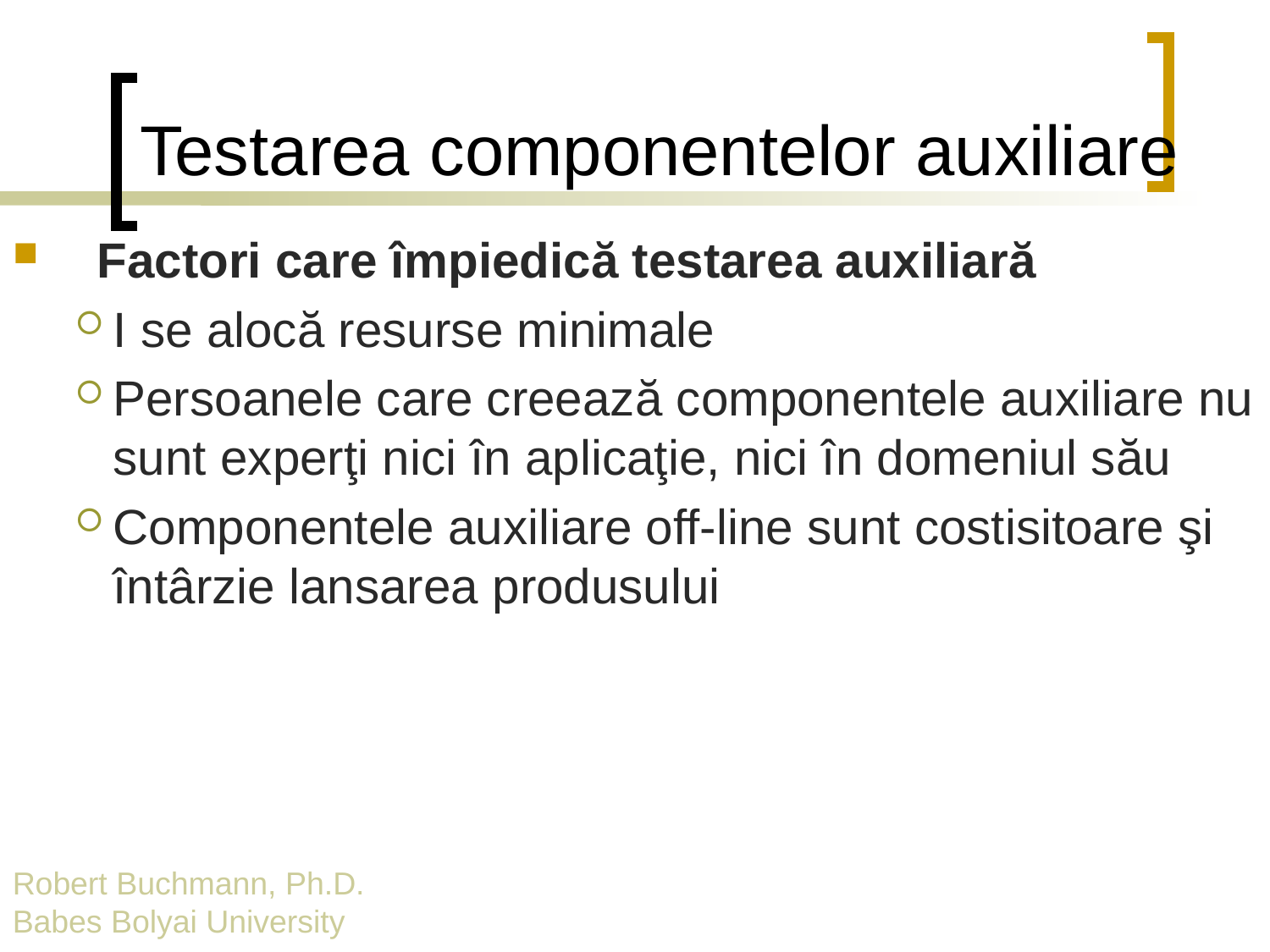

# Testarea componentelor auxiliare
Factori care împiedică testarea auxiliară
I se alocă resurse minimale
Persoanele care creează componentele auxiliare nu sunt experţi nici în aplicaţie, nici în domeniul său
Componentele auxiliare off-line sunt costisitoare şi întârzie lansarea produsului